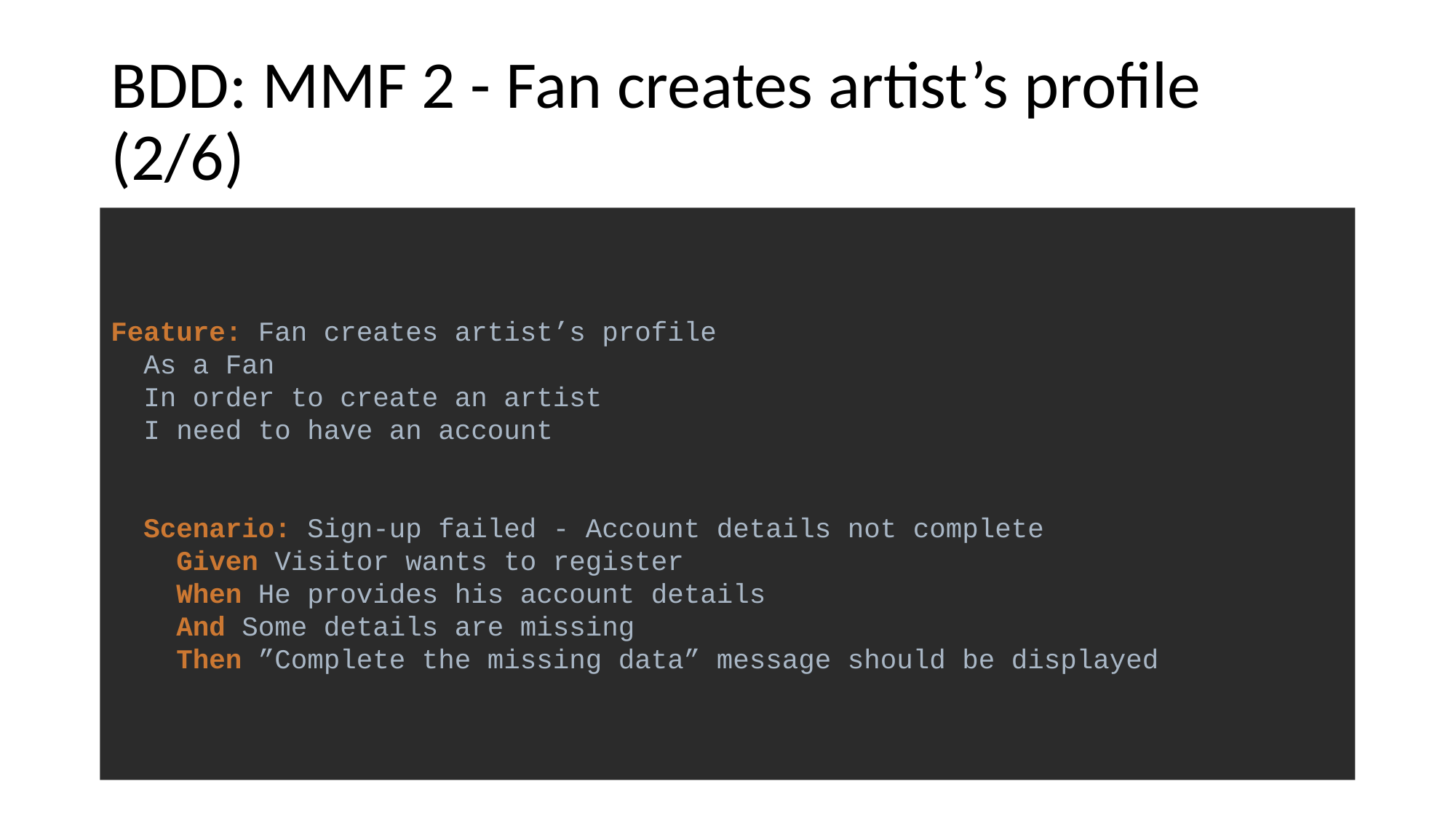

# BDD: MMF 2 - Fan creates artist’s profile (2/6)
Feature: Fan creates artist’s profile
  As a Fan
  In order to create an artist
  I need to have an account
  Scenario: Sign-up failed - Account details not complete
    Given Visitor wants to register
    When He provides his account details
    And Some details are missing
    Then ”Complete the missing data” message should be displayed